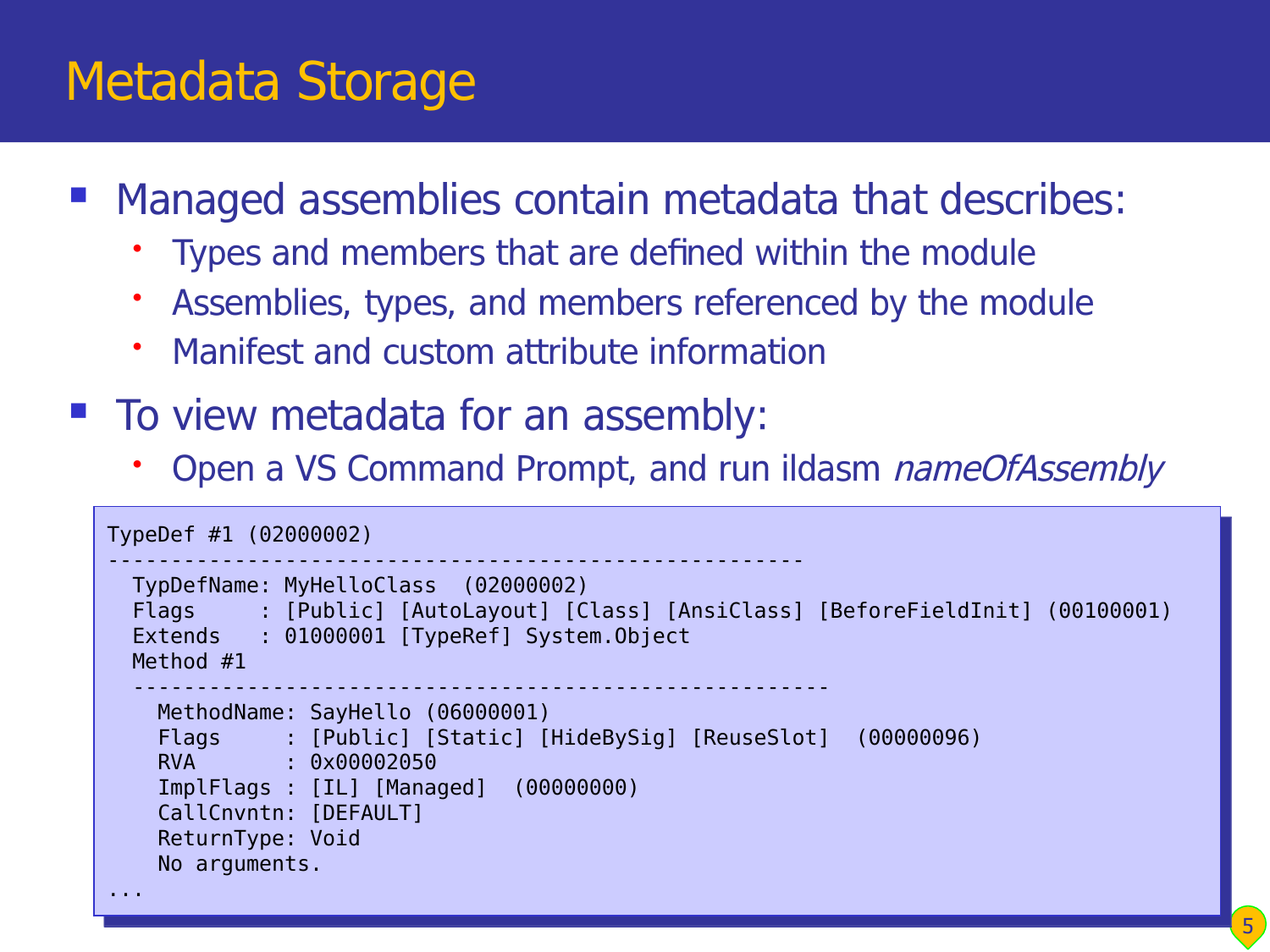

# Metadata Storage
Managed assemblies contain metadata that describes:
Types and members that are defined within the module
Assemblies, types, and members referenced by the module
Manifest and custom attribute information
To view metadata for an assembly:
Open a VS Command Prompt, and run ildasm nameOfAssembly

TypeDef #1 (02000002)
-------------------------------------------------------
  TypDefName: MyHelloClass  (02000002)
  Flags     : [Public] [AutoLayout] [Class] [AnsiClass] [BeforeFieldInit] (00100001)
  Extends   : 01000001 [TypeRef] System.Object
  Method #1
  -------------------------------------------------------
    MethodName: SayHello (06000001)
    Flags     : [Public] [Static] [HideBySig] [ReuseSlot]  (00000096)
    RVA       : 0x00002050
    ImplFlags : [IL] [Managed]  (00000000)
    CallCnvntn: [DEFAULT]
    ReturnType: Void
    No arguments.
...
5